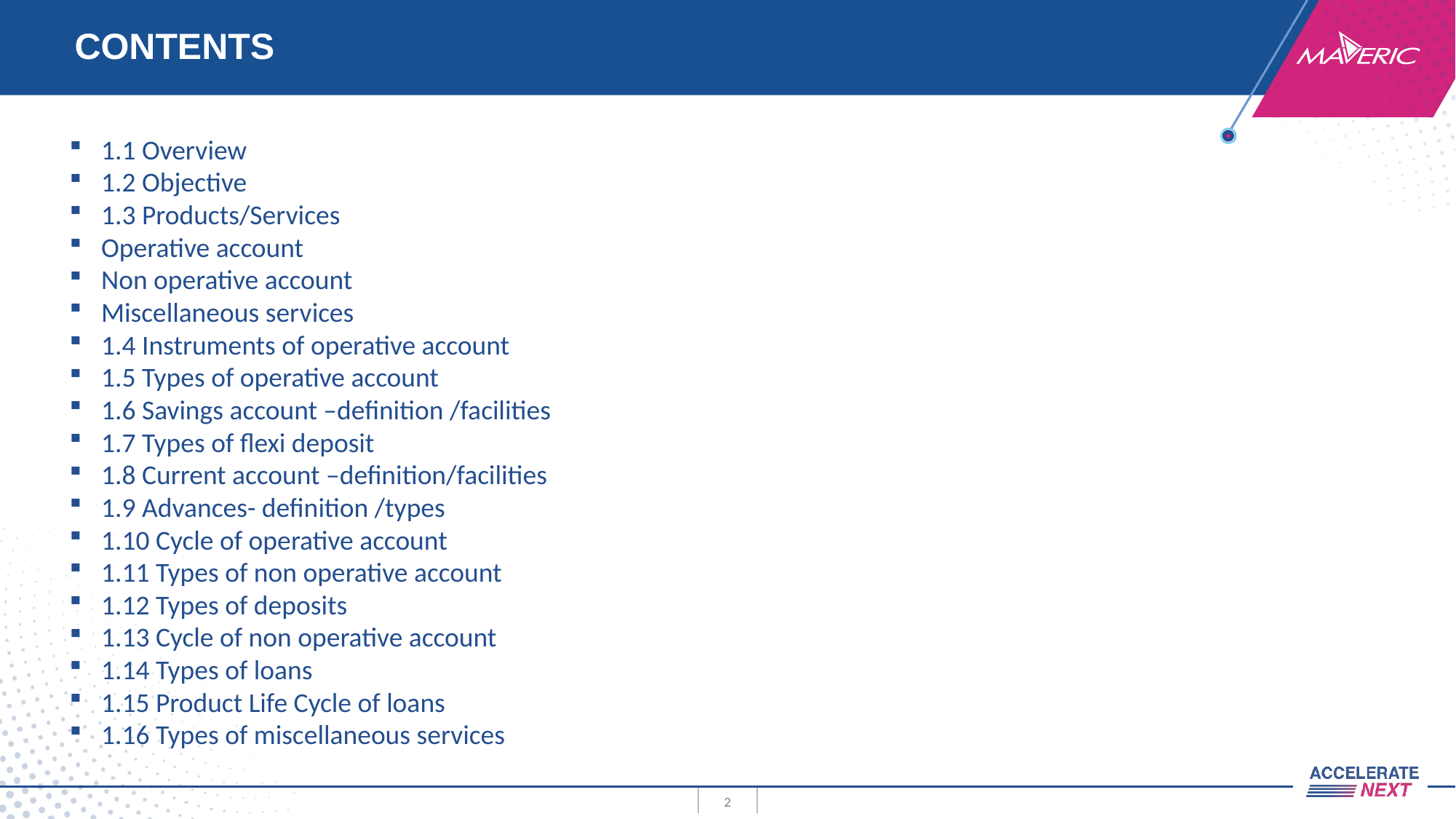

# CONTENTS
1.1 Overview
1.2 Objective
1.3 Products/Services
Operative account
Non operative account
Miscellaneous services
1.4 Instruments of operative account
1.5 Types of operative account
1.6 Savings account –definition /facilities
1.7 Types of flexi deposit
1.8 Current account –definition/facilities
1.9 Advances- definition /types
1.10 Cycle of operative account
1.11 Types of non operative account
1.12 Types of deposits
1.13 Cycle of non operative account
1.14 Types of loans
1.15 Product Life Cycle of loans
1.16 Types of miscellaneous services

2